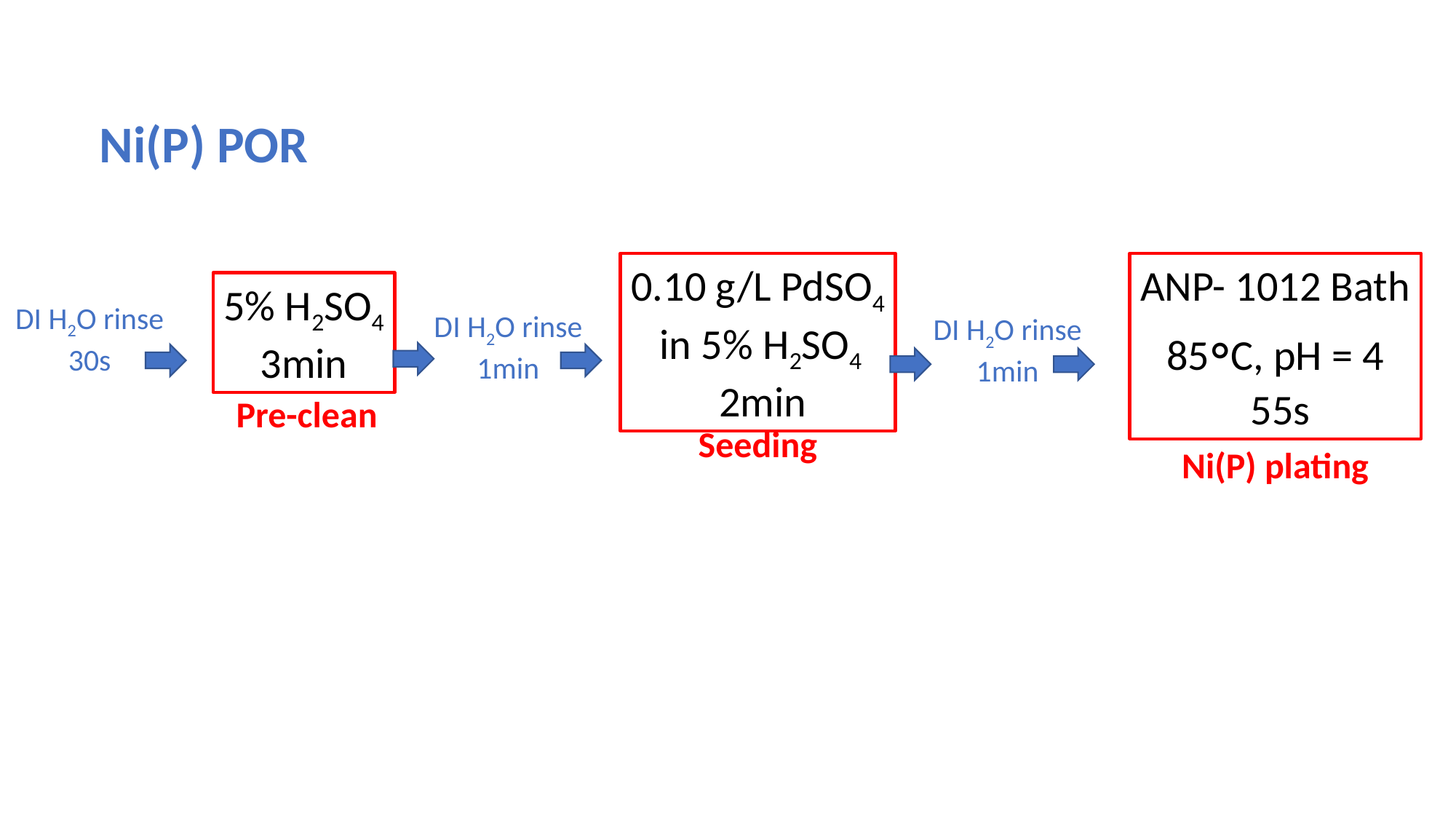

Ni(P) POR
0.10 g/L PdSO4
 in 5% H2SO4
 2min
ANP- 1012 Bath
85◦C, pH = 4
 55s
5% H2SO4
3min
DI H2O rinse
30s
DI H2O rinse
1min
DI H2O rinse
1min

Pre-clean
Seeding
Ni(P) plating